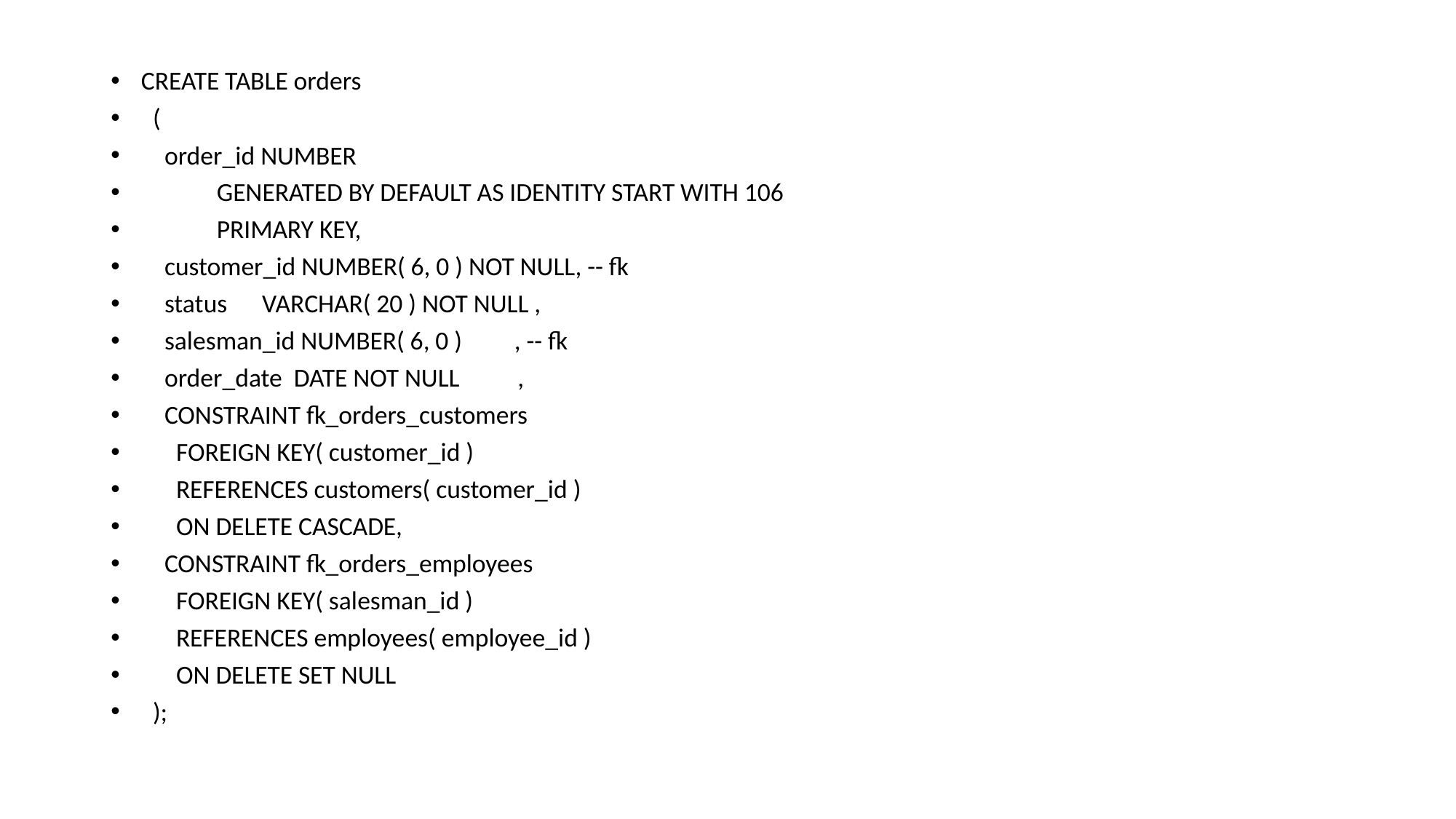

CREATE TABLE orders
  (
    order_id NUMBER
             GENERATED BY DEFAULT AS IDENTITY START WITH 106
             PRIMARY KEY,
    customer_id NUMBER( 6, 0 ) NOT NULL, -- fk
    status      VARCHAR( 20 ) NOT NULL ,
    salesman_id NUMBER( 6, 0 )         , -- fk
    order_date  DATE NOT NULL          ,
    CONSTRAINT fk_orders_customers
      FOREIGN KEY( customer_id )
      REFERENCES customers( customer_id )
      ON DELETE CASCADE,
    CONSTRAINT fk_orders_employees
      FOREIGN KEY( salesman_id )
      REFERENCES employees( employee_id )
      ON DELETE SET NULL
  );